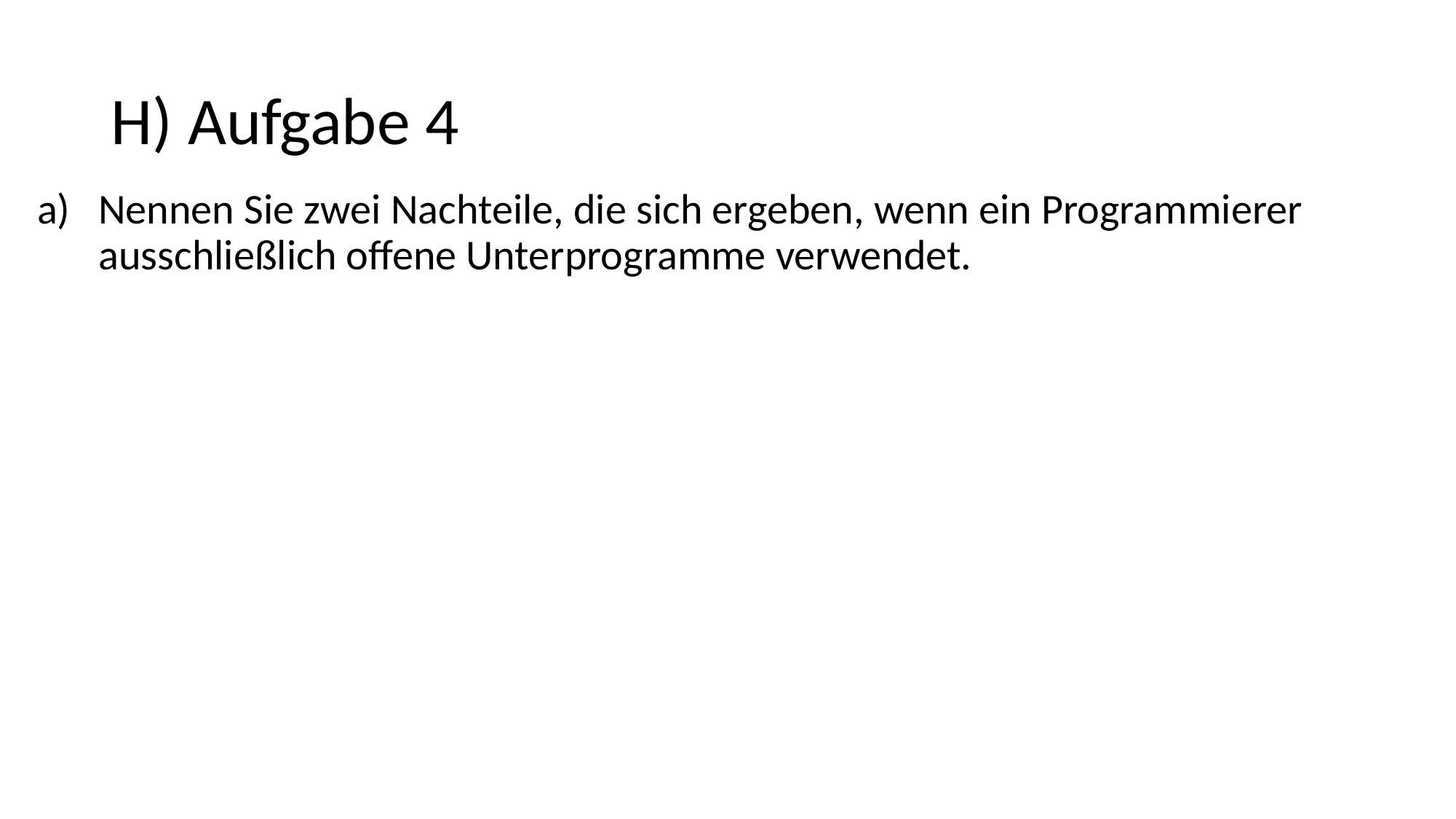

# H) Aufgabe 4
Nennen Sie zwei Nachteile, die sich ergeben, wenn ein Programmierer ausschließlich offene Unterprogramme verwendet.